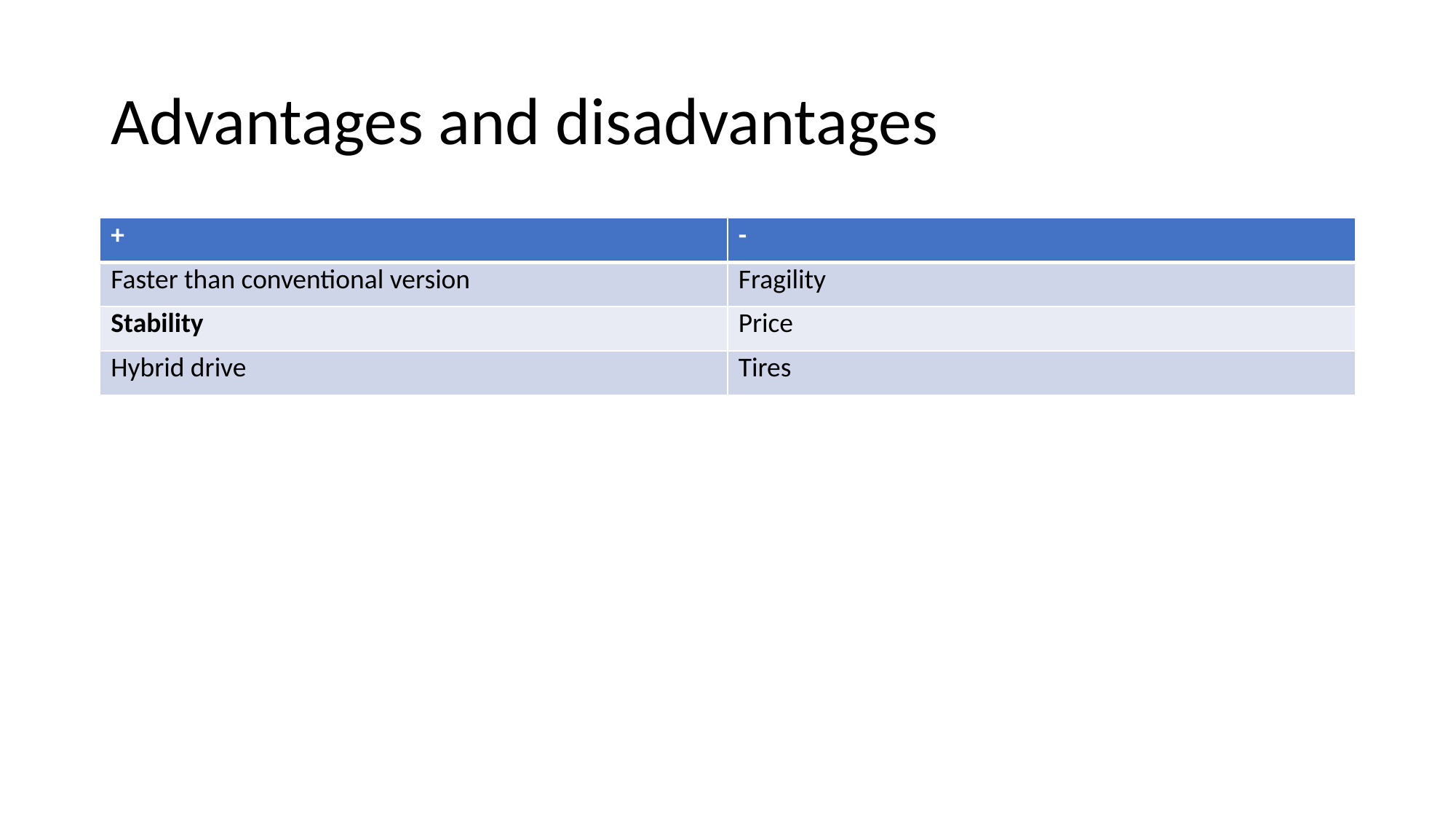

# Advantages and disadvantages
| + | - |
| --- | --- |
| Faster than conventional version | Fragility |
| Stability | Price |
| Hybrid drive | Tires |